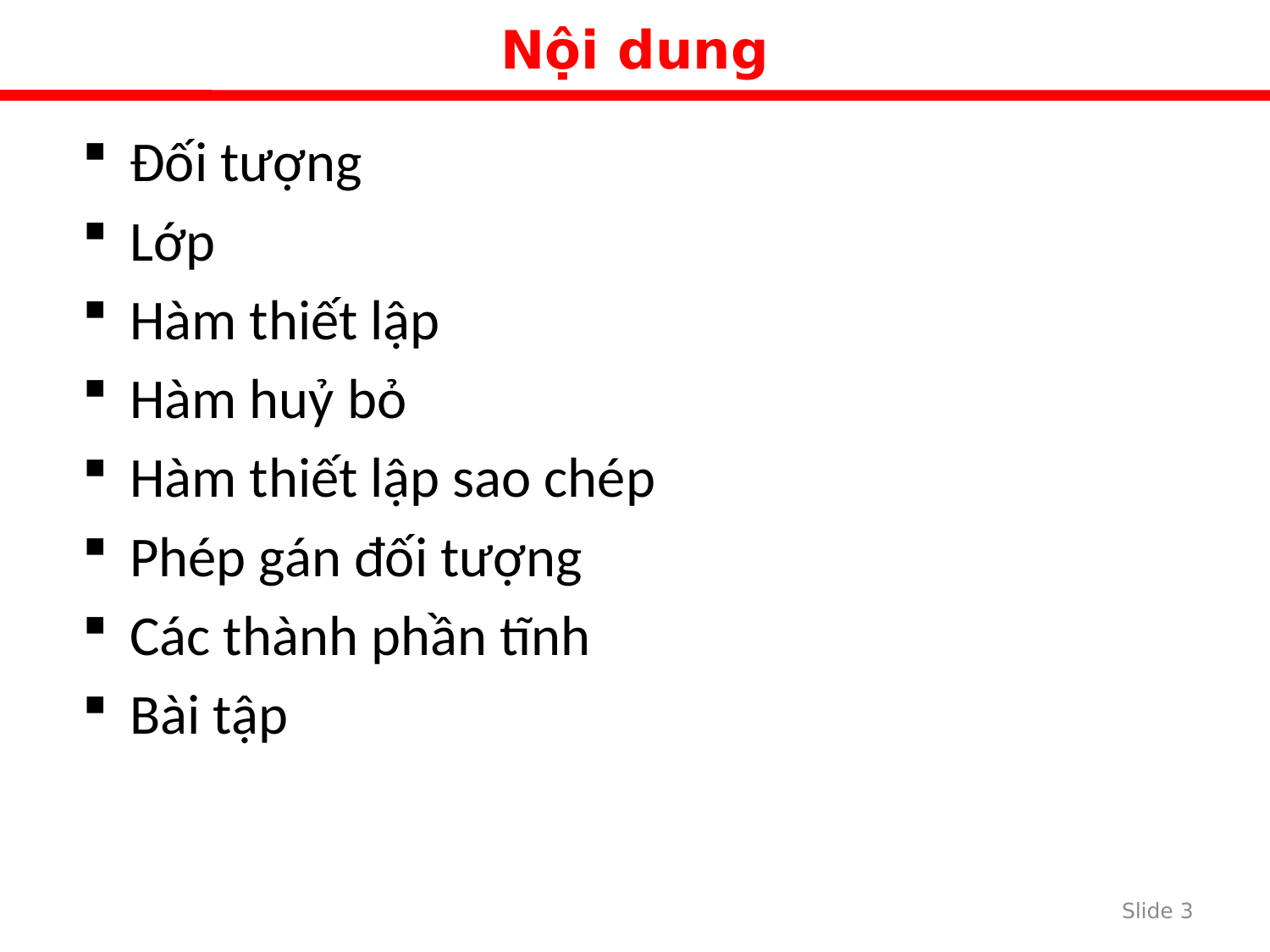

Nội dung

Đối tượng
Lớp
Hàm thiết lập
Hàm huỷ bỏ
Hàm thiết lập sao chép
Phép gán đối tượng
Các thành phần tĩnh
Bài tập
Slide 3